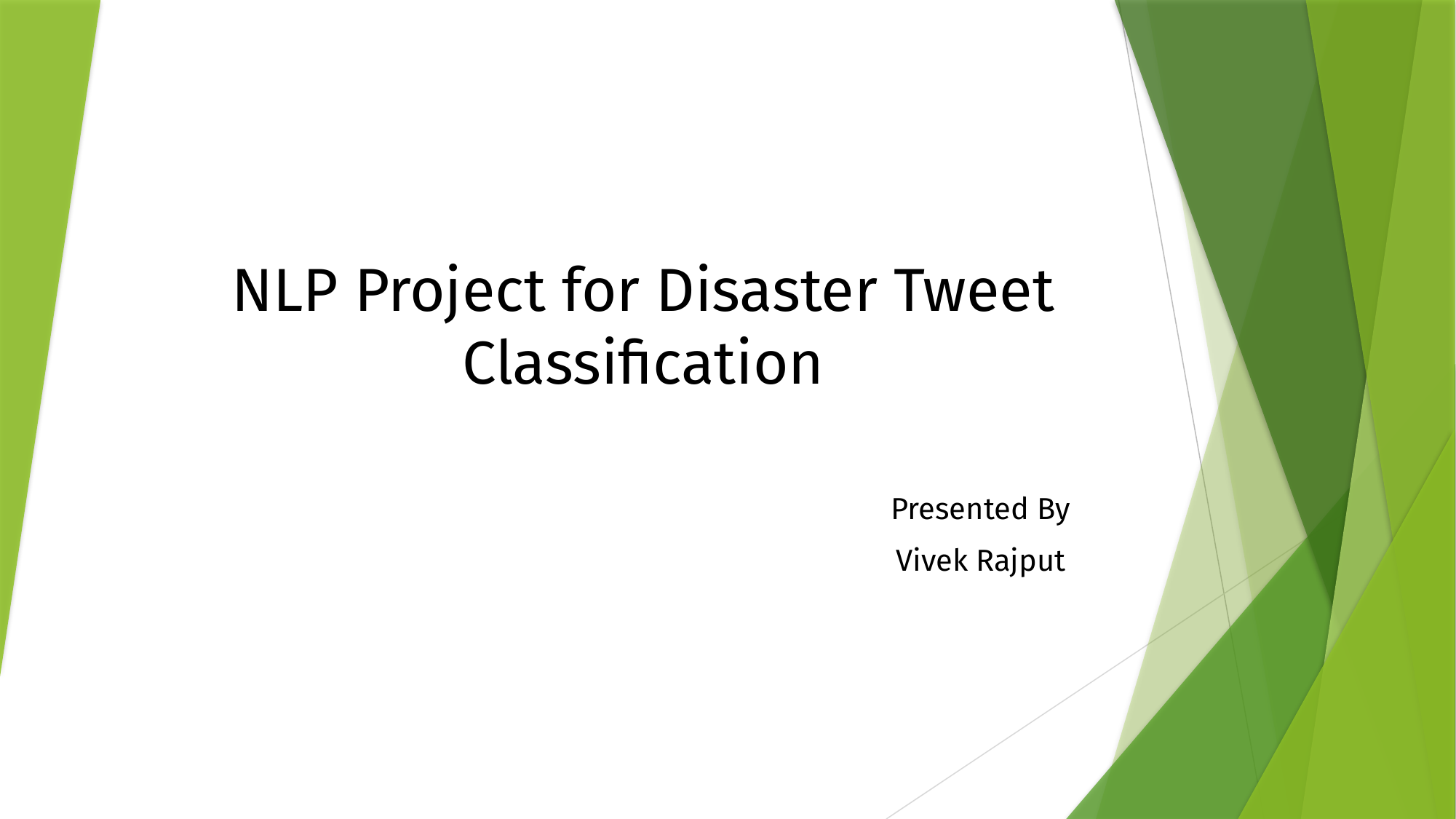

# NLP Project for Disaster Tweet Classification
Presented By
Vivek Rajput